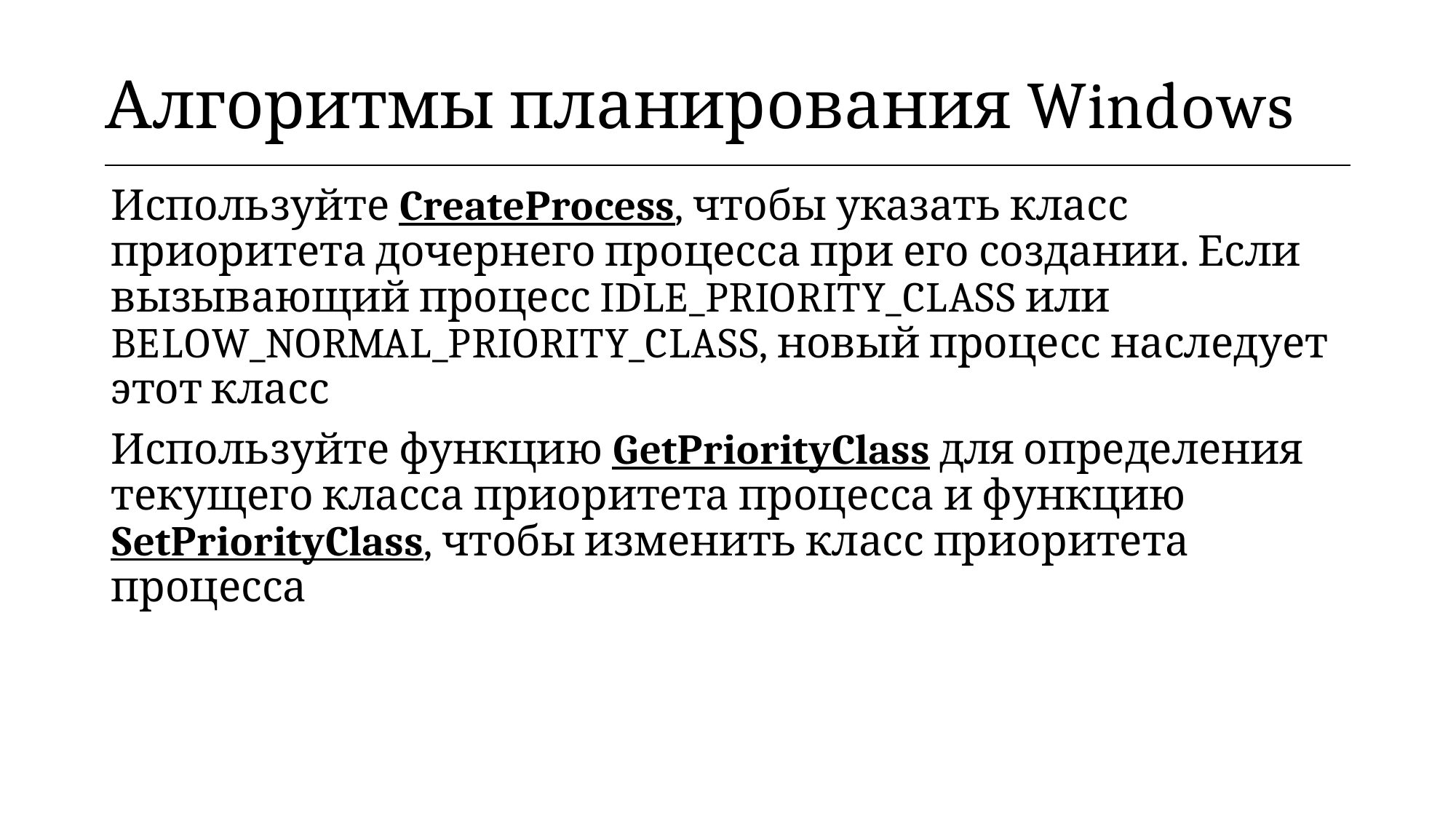

| Алгоритмы планирования Windows |
| --- |
Используйте CreateProcess, чтобы указать класс приоритета дочернего процесса при его создании. Если вызывающий процесс IDLE_PRIORITY_CLASS или BELOW_NORMAL_PRIORITY_CLASS, новый процесс наследует этот класс
Используйте функцию GetPriorityClass для определения текущего класса приоритета процесса и функцию SetPriorityClass, чтобы изменить класс приоритета процесса